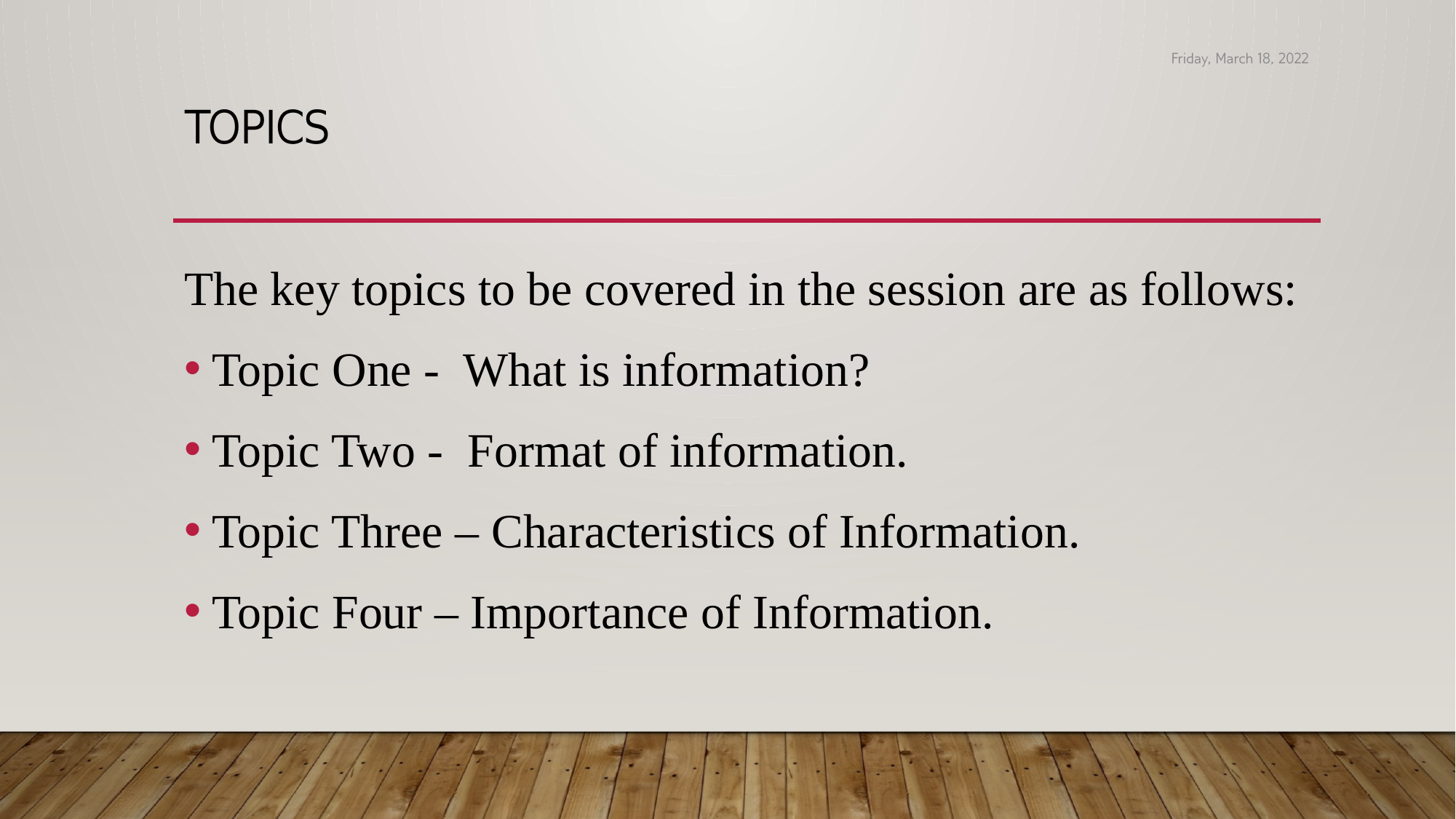

Friday, March 18, 2022
# topics
The key topics to be covered in the session are as follows:
Topic One -  What is information?
Topic Two -  Format of information.
Topic Three – Characteristics of Information.
Topic Four – Importance of Information.